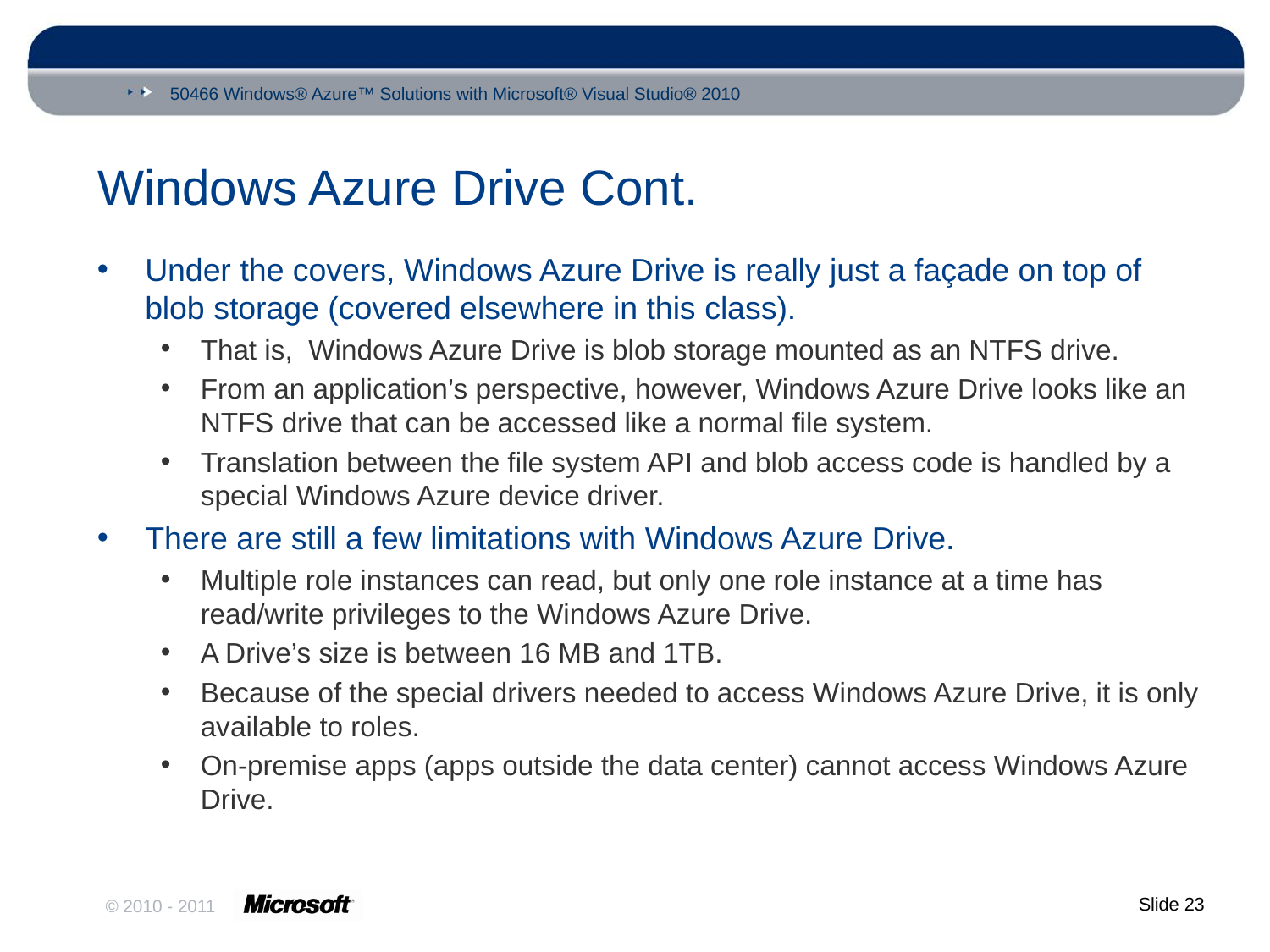

# Windows Azure Drive Cont.
Under the covers, Windows Azure Drive is really just a façade on top of blob storage (covered elsewhere in this class).
That is,  Windows Azure Drive is blob storage mounted as an NTFS drive.
From an application’s perspective, however, Windows Azure Drive looks like an NTFS drive that can be accessed like a normal file system.
Translation between the file system API and blob access code is handled by a special Windows Azure device driver.
There are still a few limitations with Windows Azure Drive.
Multiple role instances can read, but only one role instance at a time has read/write privileges to the Windows Azure Drive.
A Drive’s size is between 16 MB and 1TB.
Because of the special drivers needed to access Windows Azure Drive, it is only available to roles.
On-premise apps (apps outside the data center) cannot access Windows Azure Drive.